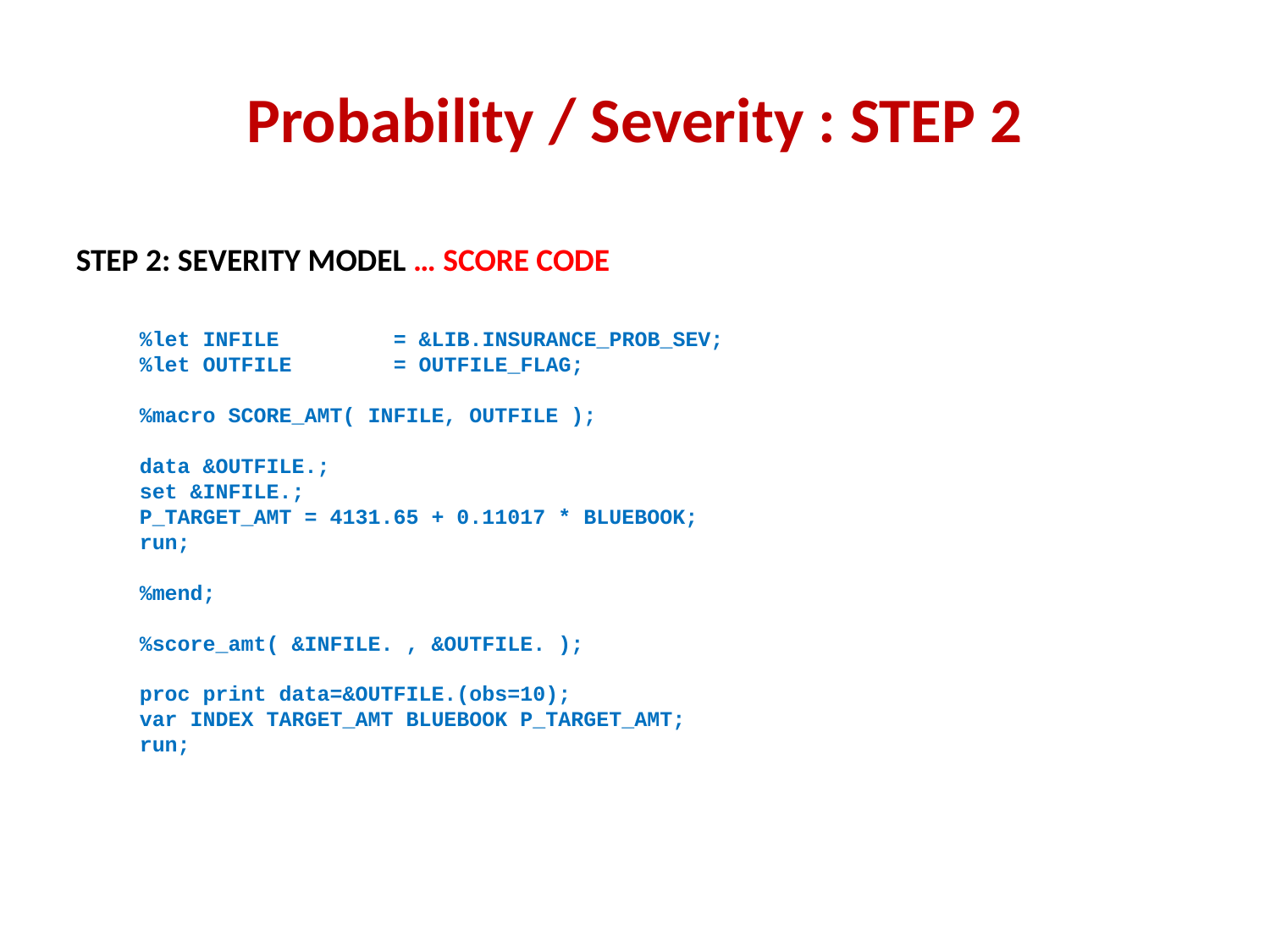

# Probability / Severity : STEP 2
STEP 2: SEVERITY MODEL … SCORE CODE

%let INFILE 	= &LIB.INSURANCE_PROB_SEV;
%let OUTFILE 	= OUTFILE_FLAG;

%macro SCORE_AMT( INFILE, OUTFILE );

data &OUTFILE.;
set &INFILE.;
P_TARGET_AMT = 4131.65 + 0.11017 * BLUEBOOK;
run;

%mend;

%score_amt( &INFILE. , &OUTFILE. );

proc print data=&OUTFILE.(obs=10);
var INDEX TARGET_AMT BLUEBOOK P_TARGET_AMT;
run;